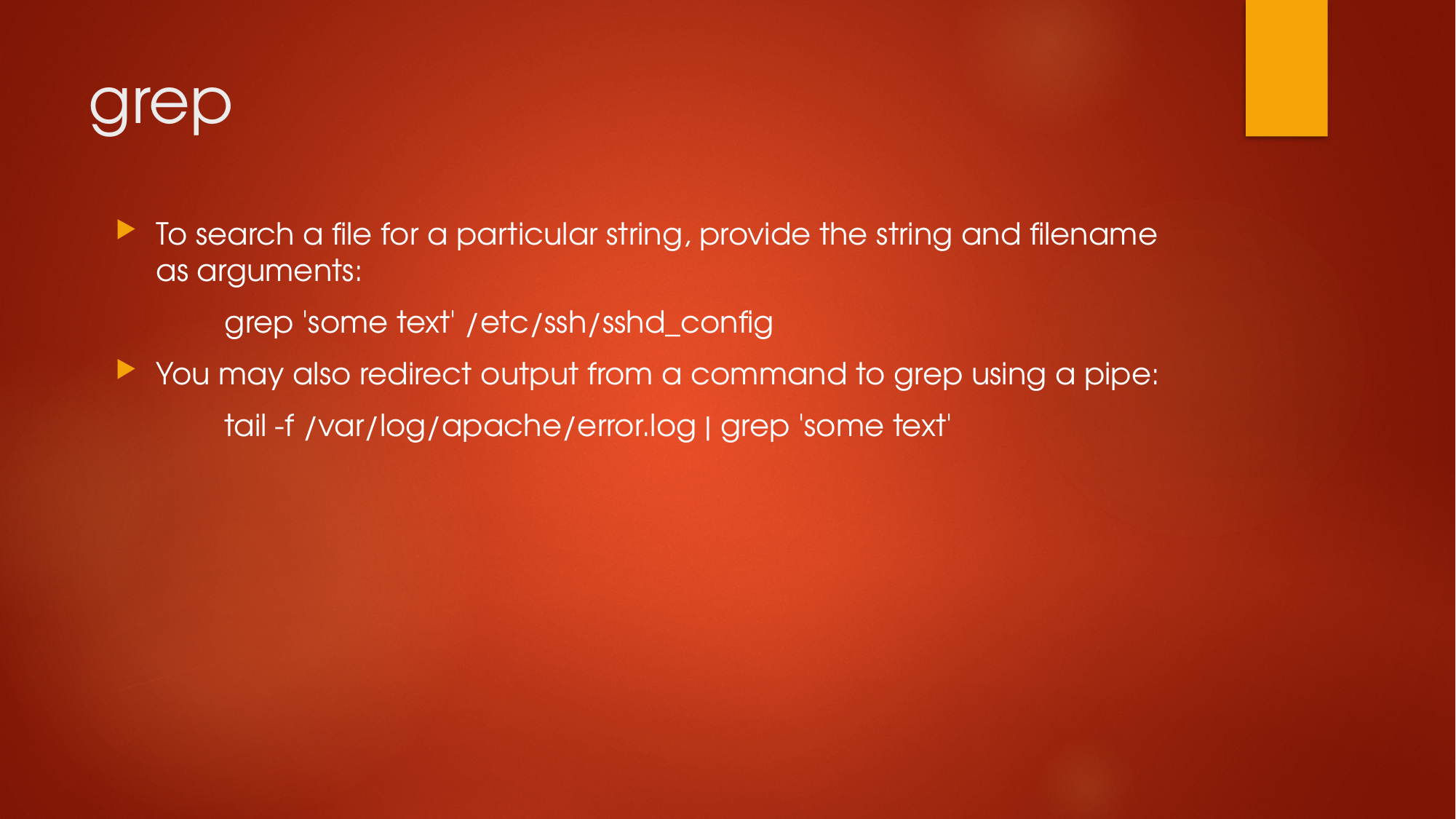

# grep
To search a file for a particular string, provide the string and filename as arguments:
	grep 'some text' /etc/ssh/sshd_config
You may also redirect output from a command to grep using a pipe:
	tail -f /var/log/apache/error.log | grep 'some text'